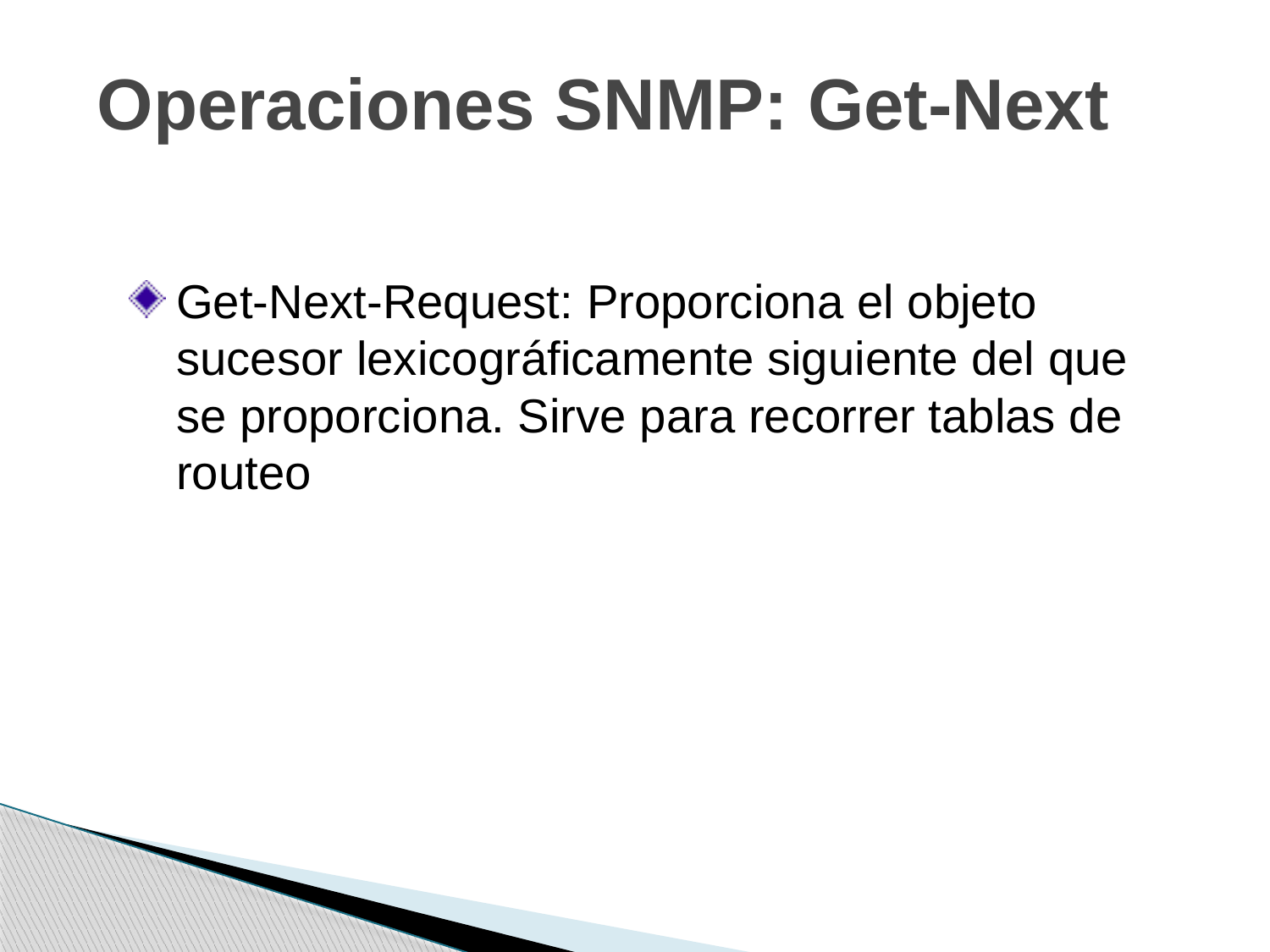

# Operaciones SNMP: Get-Next
Get-Next-Request: Proporciona el objeto sucesor lexicográficamente siguiente del que se proporciona. Sirve para recorrer tablas de routeo